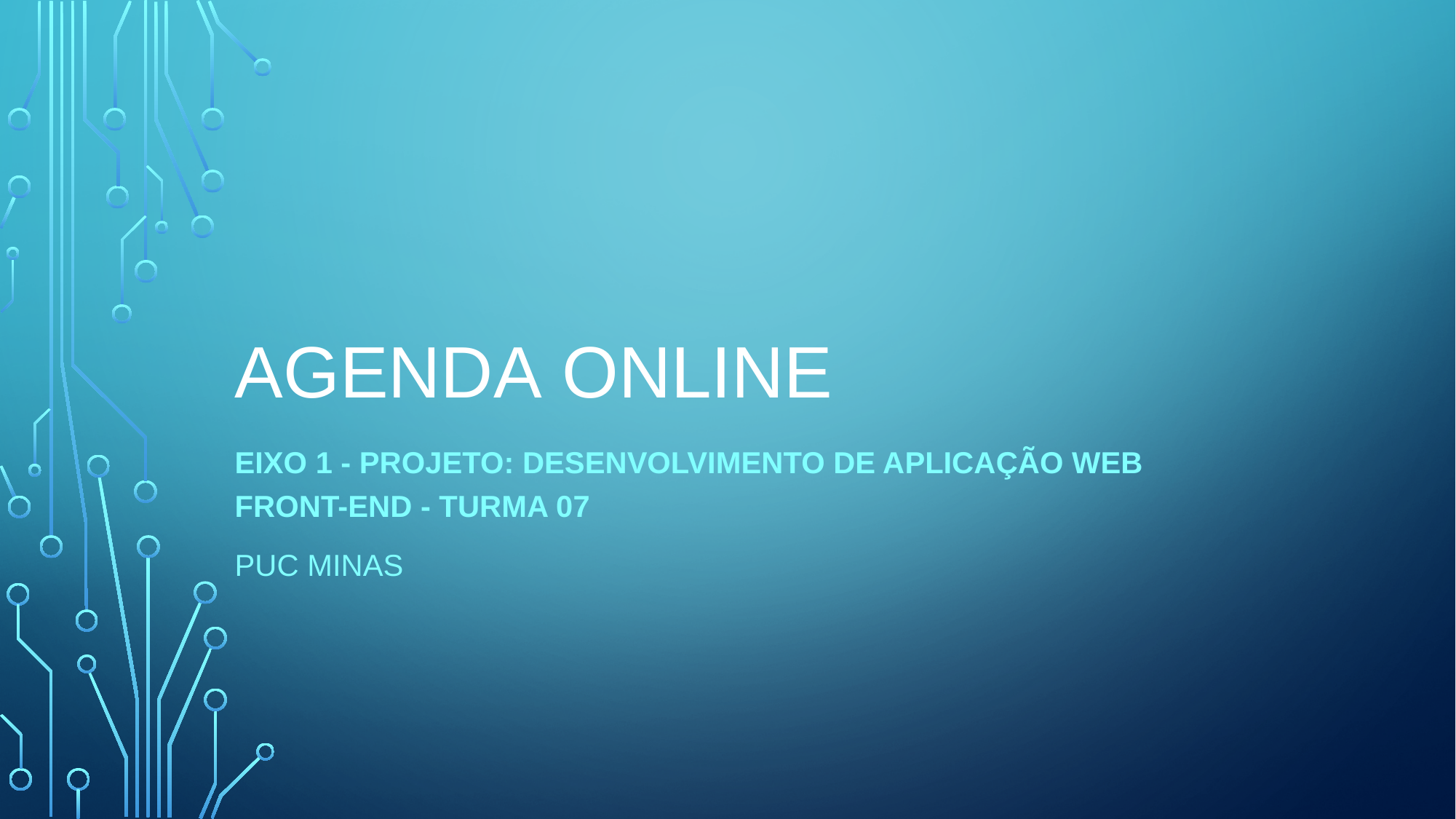

# Agenda Online
Eixo 1 - Projeto: Desenvolvimento de Aplicação Web Front-End - Turma 07
PUC MINAS